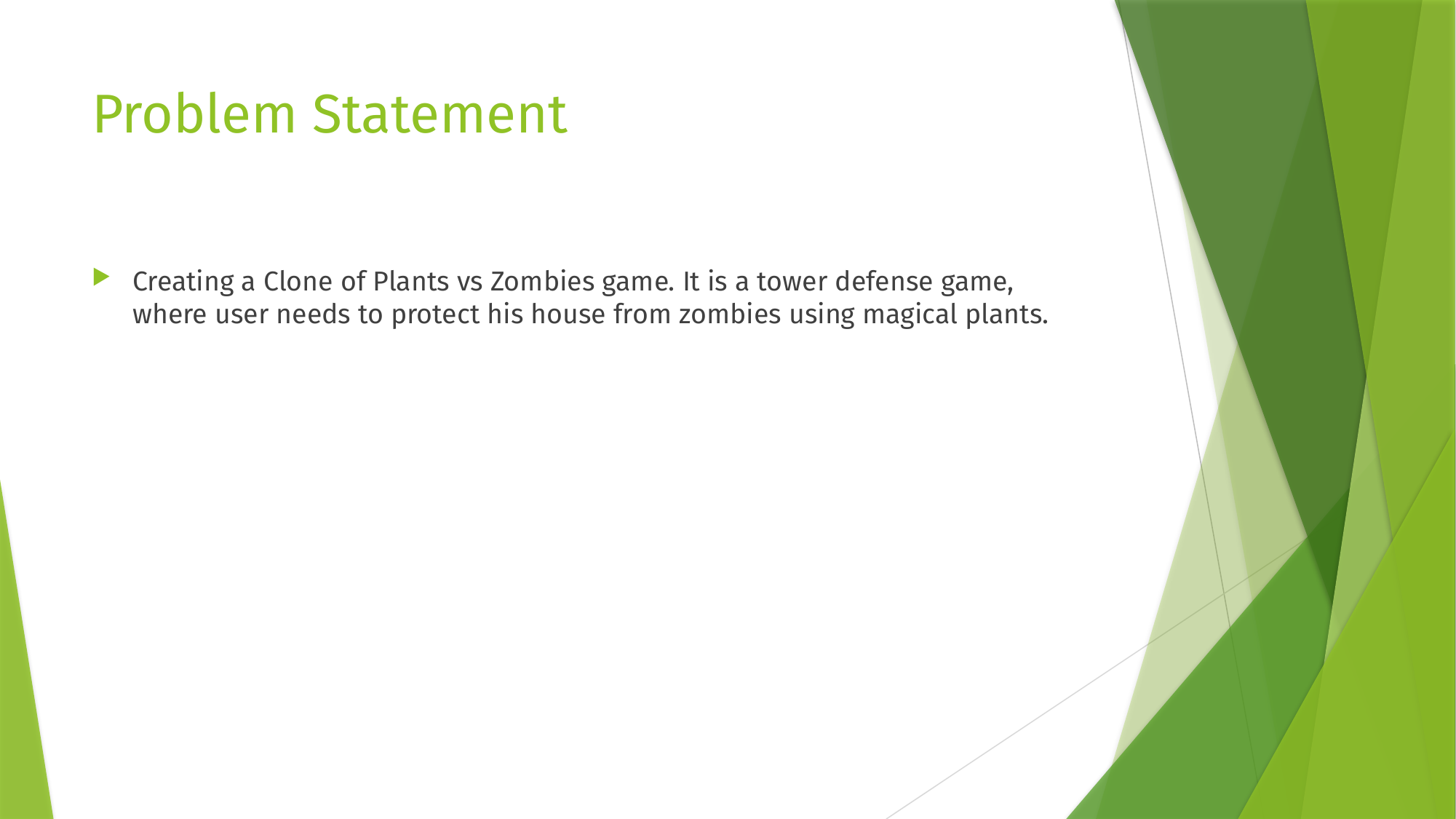

# Problem Statement
Creating a Clone of Plants vs Zombies game. It is a tower defense game, where user needs to protect his house from zombies using magical plants.